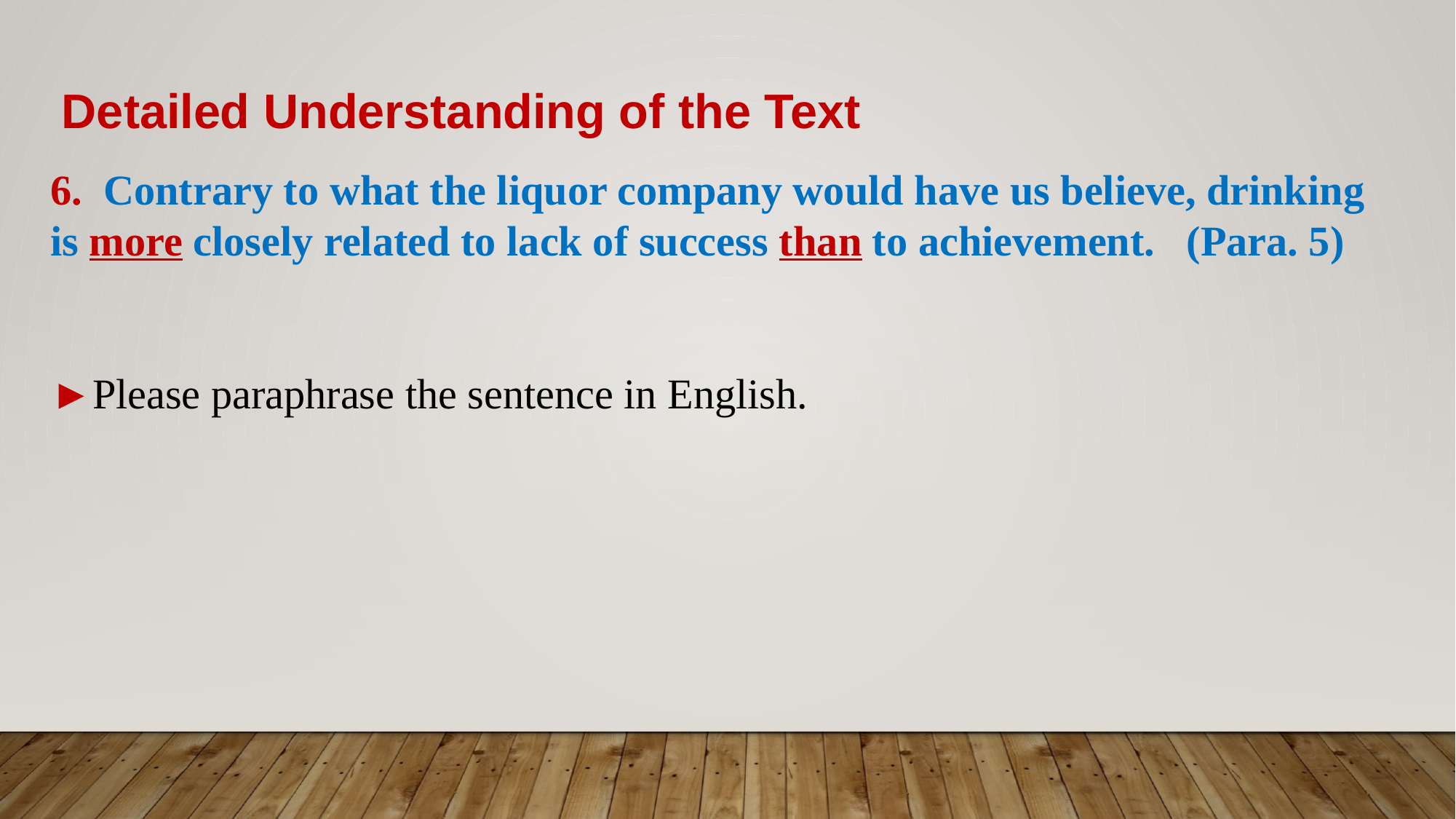

Detailed Understanding of the Text
6.  Contrary to what the liquor company would have us believe, drinking is more closely related to lack of success than to achievement.   (Para. 5)

►Please paraphrase the sentence in English.